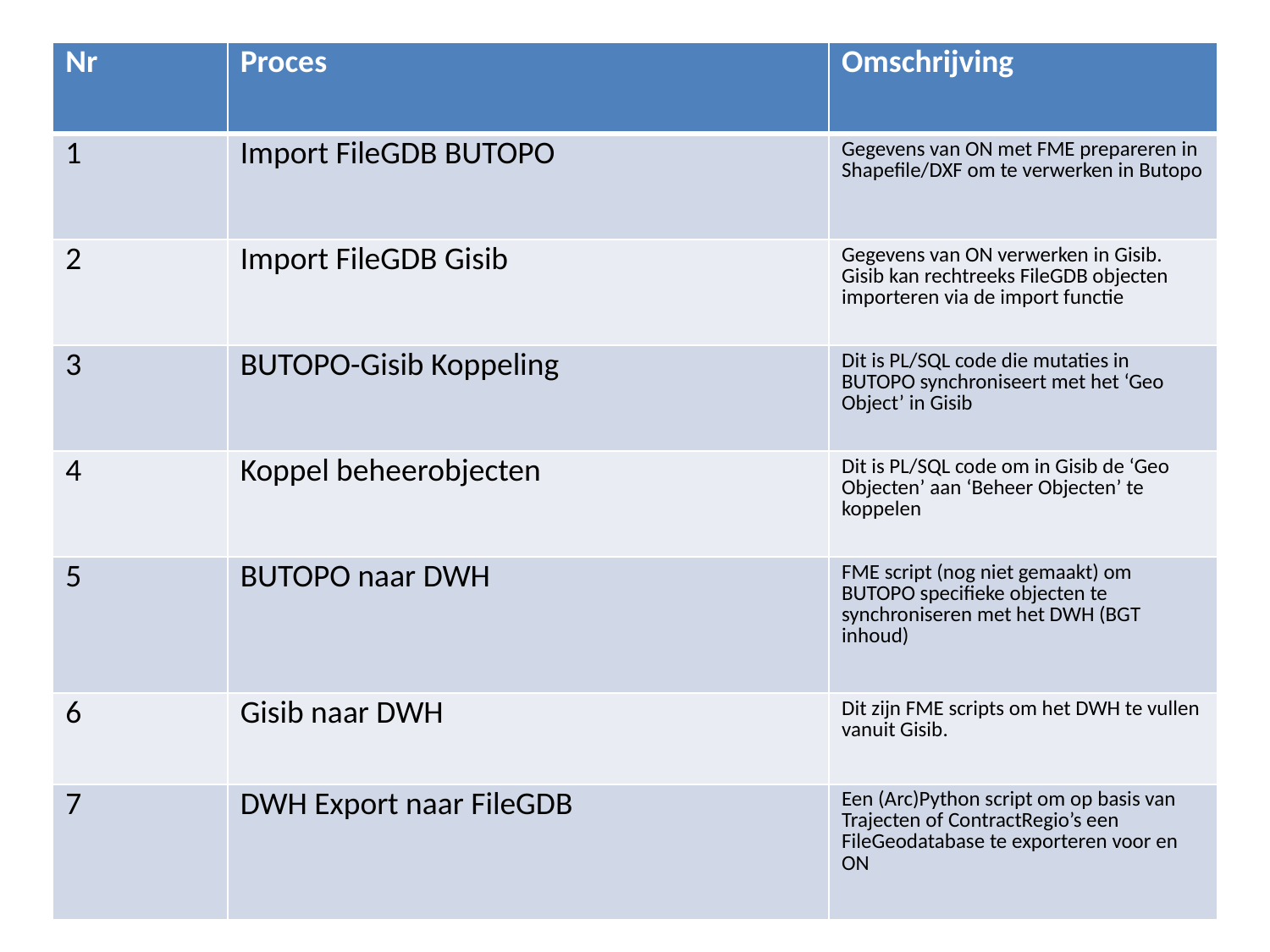

| Nr | Proces | Omschrijving |
| --- | --- | --- |
| 1 | Import FileGDB BUTOPO | Gegevens van ON met FME prepareren in Shapefile/DXF om te verwerken in Butopo |
| 2 | Import FileGDB Gisib | Gegevens van ON verwerken in Gisib. Gisib kan rechtreeks FileGDB objecten importeren via de import functie |
| 3 | BUTOPO-Gisib Koppeling | Dit is PL/SQL code die mutaties in BUTOPO synchroniseert met het ‘Geo Object’ in Gisib |
| 4 | Koppel beheerobjecten | Dit is PL/SQL code om in Gisib de ‘Geo Objecten’ aan ‘Beheer Objecten’ te koppelen |
| 5 | BUTOPO naar DWH | FME script (nog niet gemaakt) om BUTOPO specifieke objecten te synchroniseren met het DWH (BGT inhoud) |
| 6 | Gisib naar DWH | Dit zijn FME scripts om het DWH te vullen vanuit Gisib. |
| 7 | DWH Export naar FileGDB | Een (Arc)Python script om op basis van Trajecten of ContractRegio’s een FileGeodatabase te exporteren voor en ON |